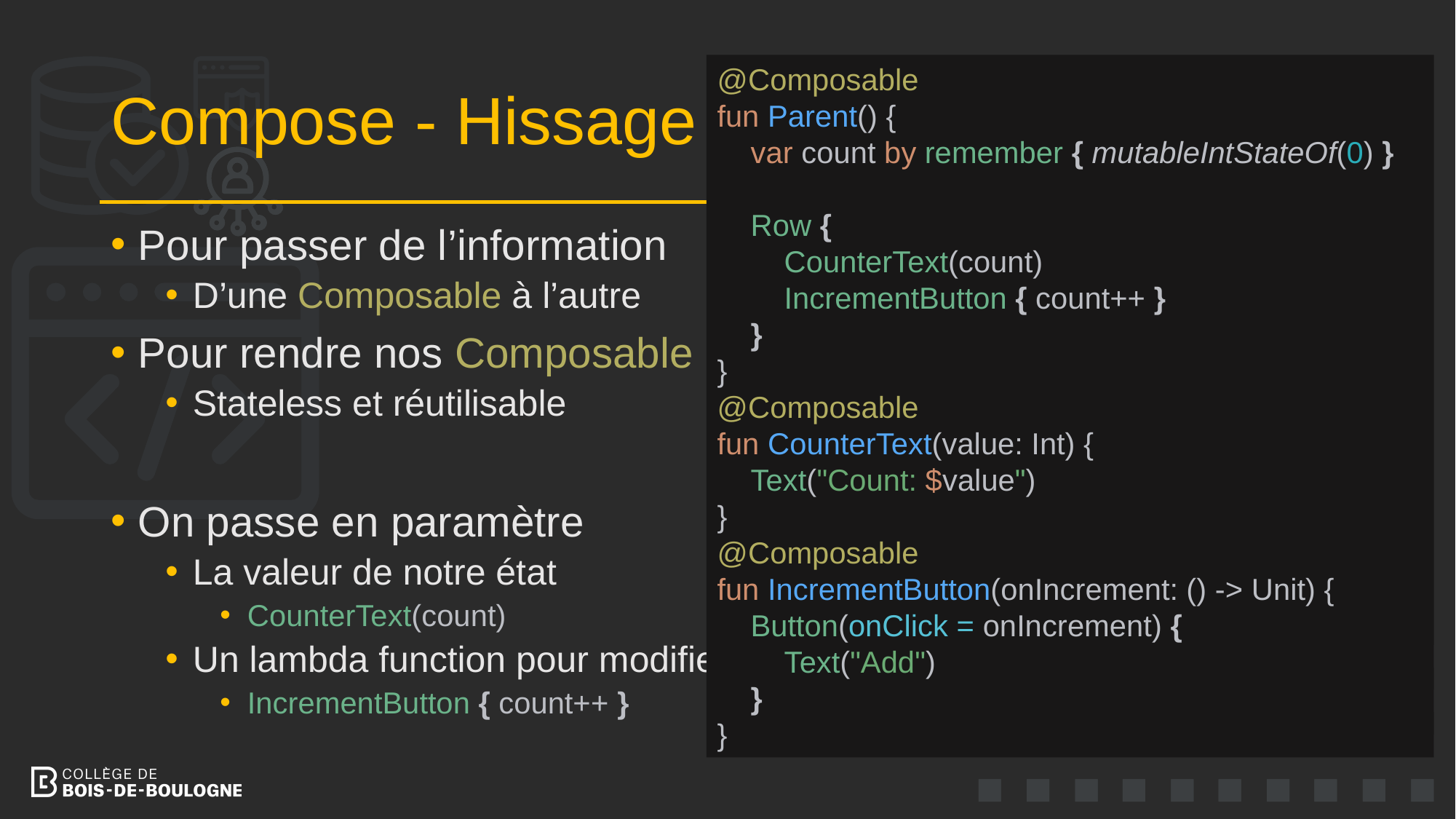

# Compose - Hissage
@Composable
fun Parent() {
    var count by remember { mutableIntStateOf(0) }

    Row {
        CounterText(count)
        IncrementButton { count++ }
    }
}
@Composable
fun CounterText(value: Int) {
    Text("Count: $value")
}
@Composable
fun IncrementButton(onIncrement: () -> Unit) {
    Button(onClick = onIncrement) {
        Text("Add")
    }
}
Pour passer de l’information
D’une Composable à l’autre
Pour rendre nos Composable
Stateless et réutilisable

On passe en paramètre
La valeur de notre état
CounterText(count)
Un lambda function pour modifier
IncrementButton { count++ }